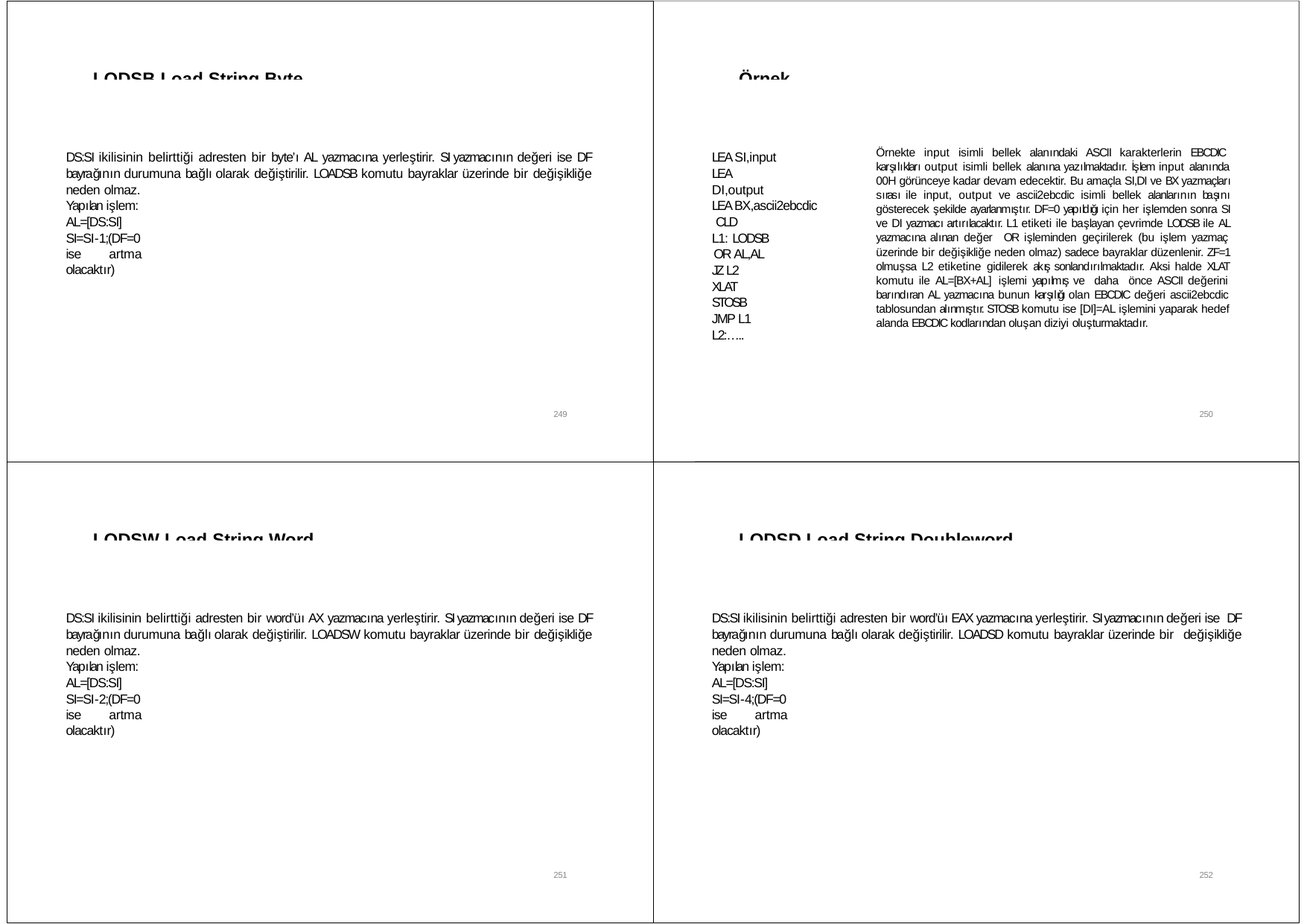

LODSB Load String Byte
Örnek

Örnekte input isimli bellek alanındaki ASCII karakterlerin EBCDIC  karşılıkları output isimli bellek alanına yazılmaktadır. İşlem input alanında  00H görünceye kadar devam edecektir. Bu amaçla SI,DI ve BX yazmaçları  sırası ile input, output ve ascii2ebcdic isimli bellek alanlarının başını  gösterecek şekilde ayarlanmıştır. DF=0 yapıldığı için her işlemden sonra SI  ve DI yazmacı artırılacaktır. L1 etiketi ile başlayan çevrimde LODSB ile AL  yazmacına alınan değer  OR işleminden geçirilerek (bu işlem yazmaç  üzerinde bir değişikliğe neden olmaz) sadece bayraklar düzenlenir. ZF=1  olmuşsa L2 etiketine gidilerek akış sonlandırılmaktadır. Aksi halde XLAT  komutu ile AL=[BX+AL] işlemi yapılmış ve  daha  önce ASCII değerini  barındıran AL yazmacına bunun karşılığı olan EBCDIC değeri ascii2ebcdic  tablosundan alınmıştır. STOSB komutu ise [DI]=AL işlemini yaparak hedef  alanda EBCDIC kodlarından oluşan diziyi oluşturmaktadır.
DS:SI ikilisinin belirttiği adresten bir byte’ı AL yazmacına yerleştirir. SI yazmacının değeri ise DF  bayrağının durumuna bağlı olarak değiştirilir. LOADSB komutu bayraklar üzerinde bir değişikliğe  neden olmaz.
Yapılan işlem:  AL=[DS:SI]
SI=SI‐1;(DF=0 ise artma olacaktır)
LEA SI,input  LEA DI,output
LEA BX,ascii2ebcdic  CLD
L1: LODSB  OR AL,AL  JZ L2  XLAT  STOSB  JMP L1  L2:…..
249
250

LODSW Load String Word
LODSD Load String Doubleword

DS:SI ikilisinin belirttiği adresten bir word’üı AX yazmacına yerleştirir. SI yazmacının değeri ise DF  bayrağının durumuna bağlı olarak değiştirilir. LOADSW komutu bayraklar üzerinde bir değişikliğe  neden olmaz.
Yapılan işlem:  AL=[DS:SI]
SI=SI‐2;(DF=0 ise artma olacaktır)
DS:SI ikilisinin belirttiği adresten bir word’üı EAX yazmacına yerleştirir. SI yazmacının değeri ise  DF bayrağının durumuna bağlı olarak değiştirilir. LOADSD komutu bayraklar üzerinde bir  değişikliğe neden olmaz.
Yapılan işlem:  AL=[DS:SI]
SI=SI‐4;(DF=0 ise artma olacaktır)
251
252